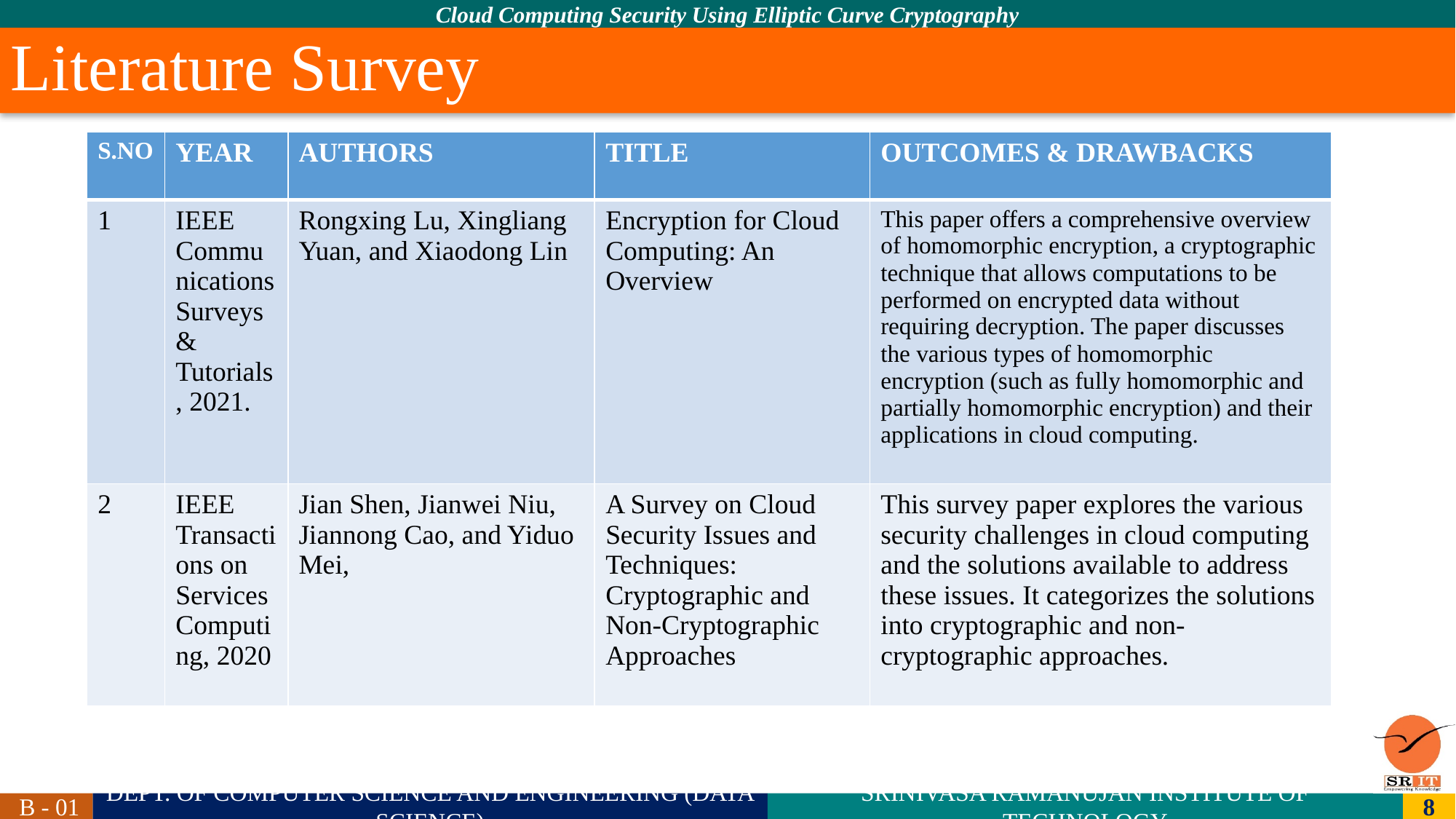

# Literature Survey
| S.NO | YEAR | AUTHORS | TITLE | OUTCOMES & DRAWBACKS |
| --- | --- | --- | --- | --- |
| 1 | IEEE Communications Surveys & Tutorials, 2021. | Rongxing Lu, Xingliang Yuan, and Xiaodong Lin | Encryption for Cloud Computing: An Overview | This paper offers a comprehensive overview of homomorphic encryption, a cryptographic technique that allows computations to be performed on encrypted data without requiring decryption. The paper discusses the various types of homomorphic encryption (such as fully homomorphic and partially homomorphic encryption) and their applications in cloud computing. |
| 2 | IEEE Transactions on Services Computing, 2020 | Jian Shen, Jianwei Niu, Jiannong Cao, and Yiduo Mei, | A Survey on Cloud Security Issues and Techniques: Cryptographic and Non-Cryptographic Approaches | This survey paper explores the various security challenges in cloud computing and the solutions available to address these issues. It categorizes the solutions into cryptographic and non-cryptographic approaches. |